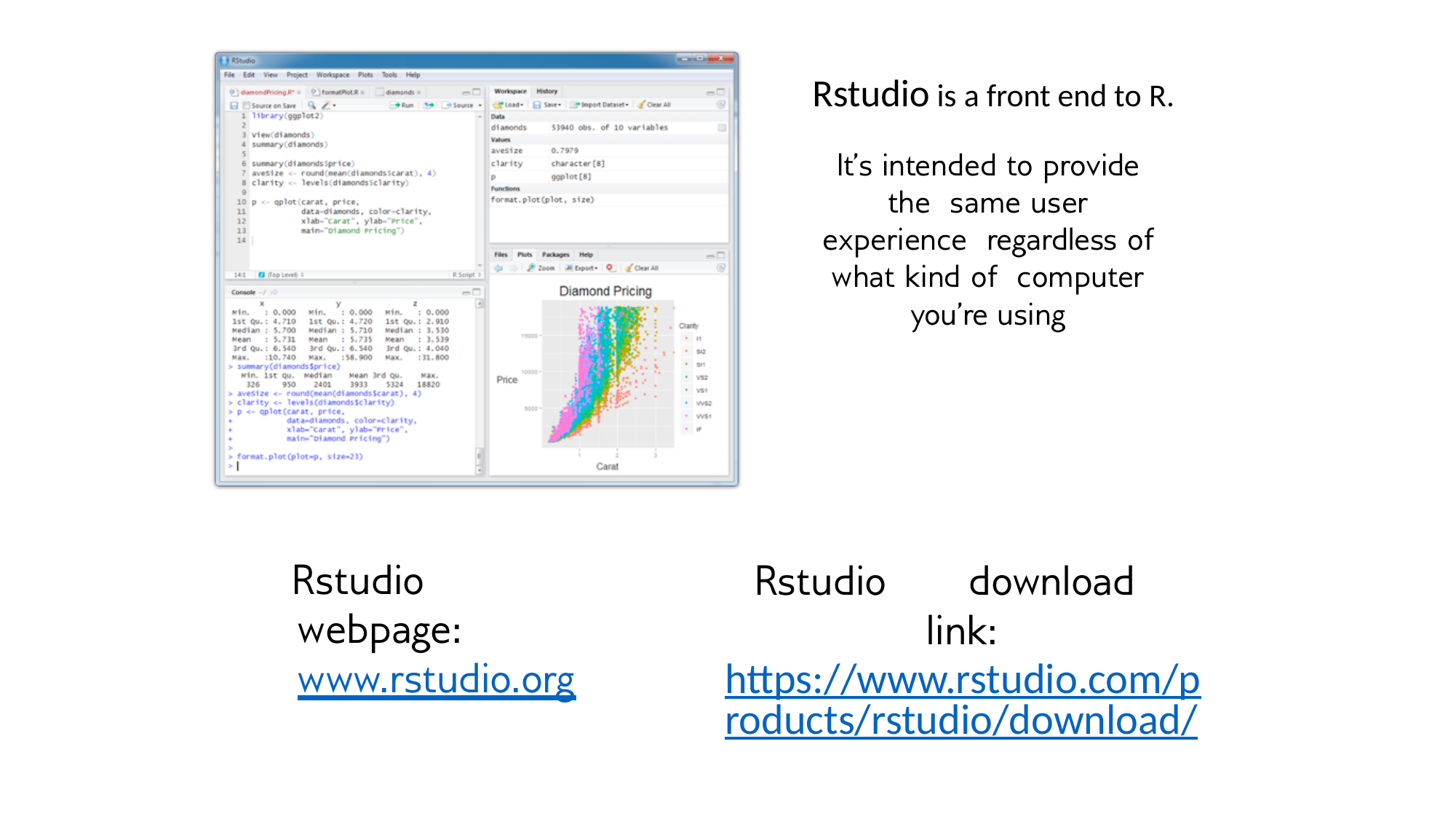

Rstudio is a front end to R.
It’s intended to provide the  same user experience  regardless of what kind of  computer you’re using
Rstudio	webpage:  www.rstudio.org
Rstudio	download	link: https://www.rstudio.com/products/rstudio/download/